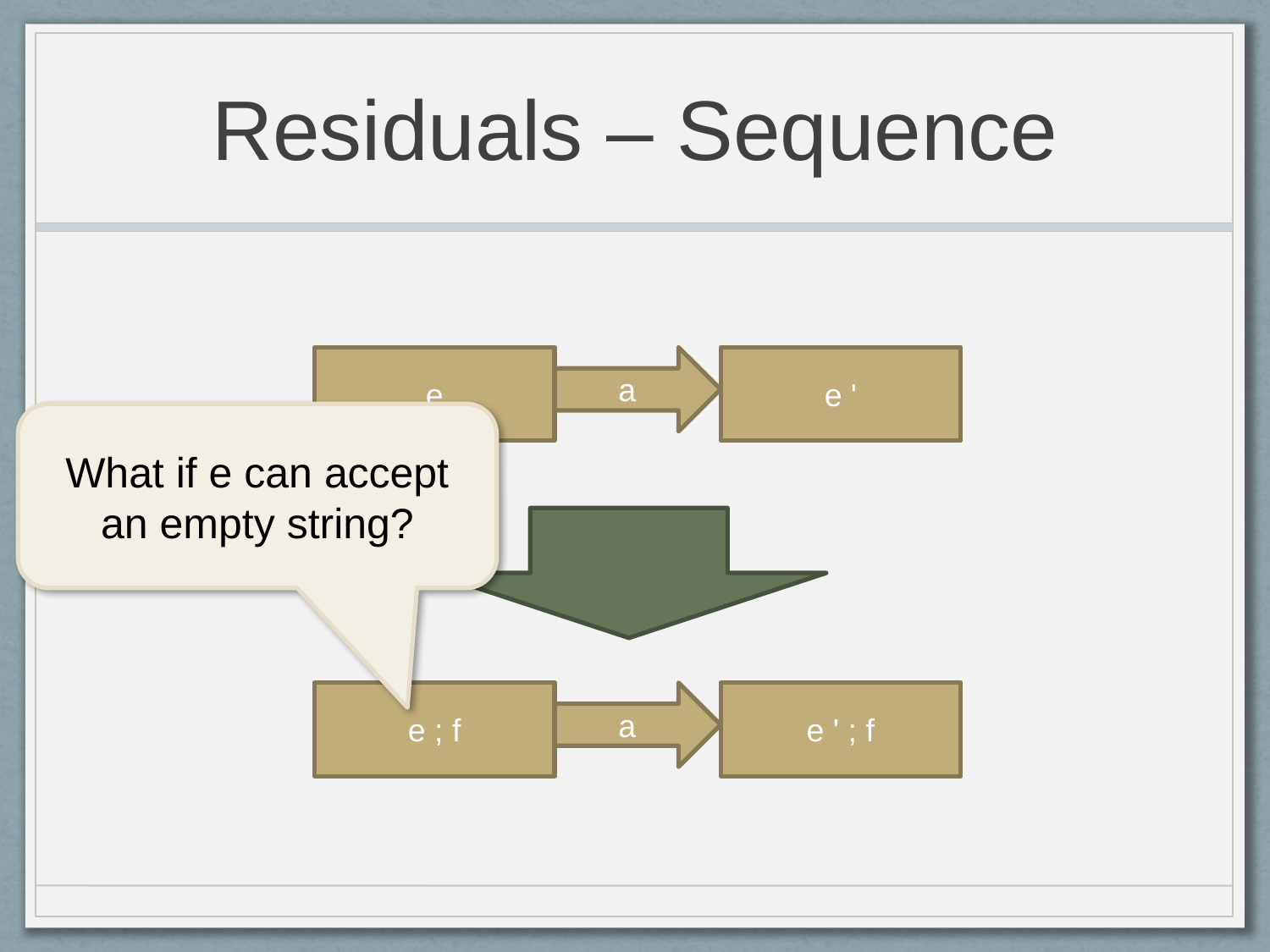

# Residuals – Sequence
e
e '
a
What if e can accept an empty string?

e ; f
e ' ; f
a